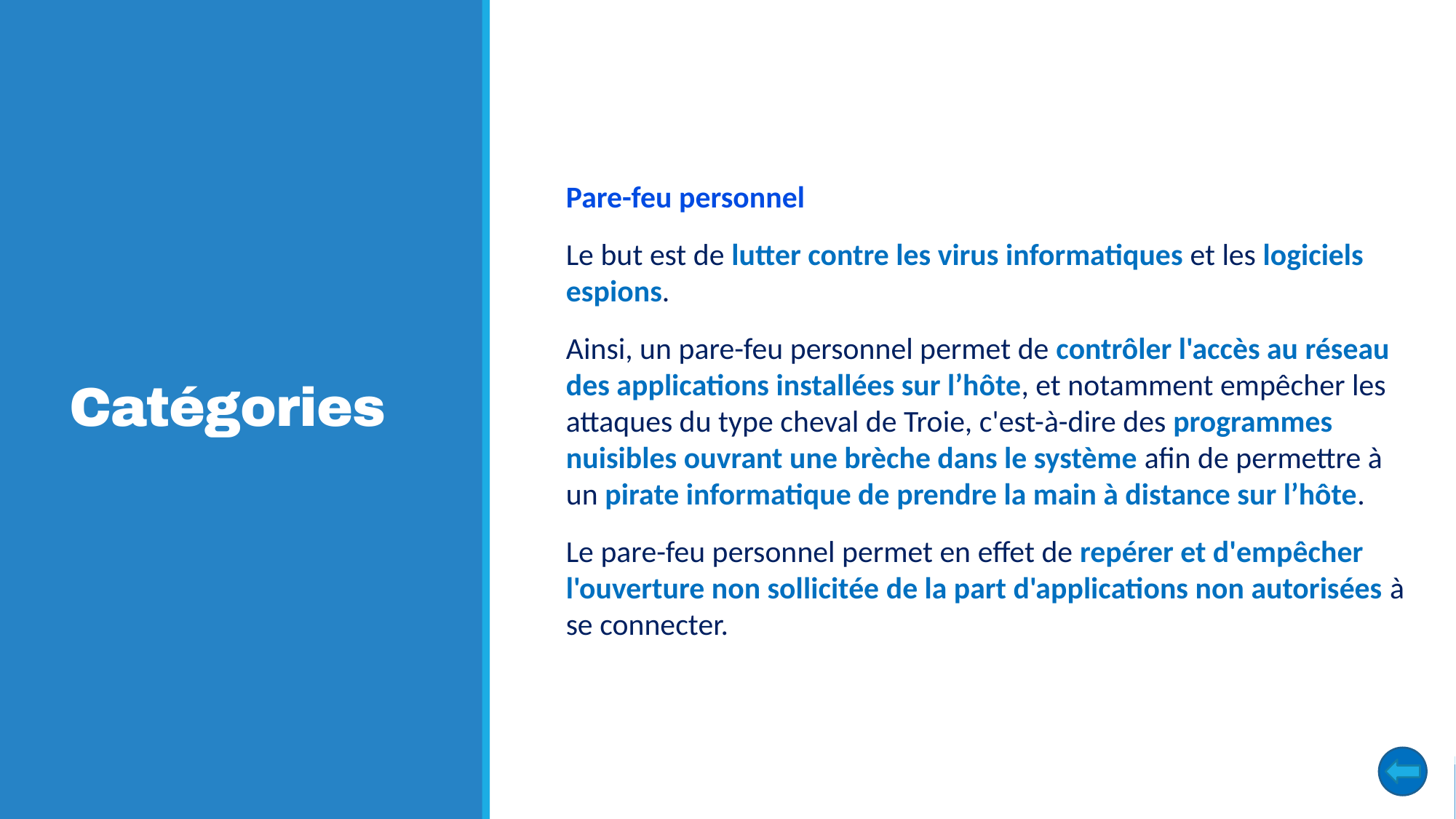

# Catégories
Pare-feu personnel
Le but est de lutter contre les virus informatiques et les logiciels espions.
Ainsi, un pare-feu personnel permet de contrôler l'accès au réseau des applications installées sur l’hôte, et notamment empêcher les attaques du type cheval de Troie, c'est-à-dire des programmes nuisibles ouvrant une brèche dans le système afin de permettre à un pirate informatique de prendre la main à distance sur l’hôte.
Le pare-feu personnel permet en effet de repérer et d'empêcher l'ouverture non sollicitée de la part d'applications non autorisées à se connecter.